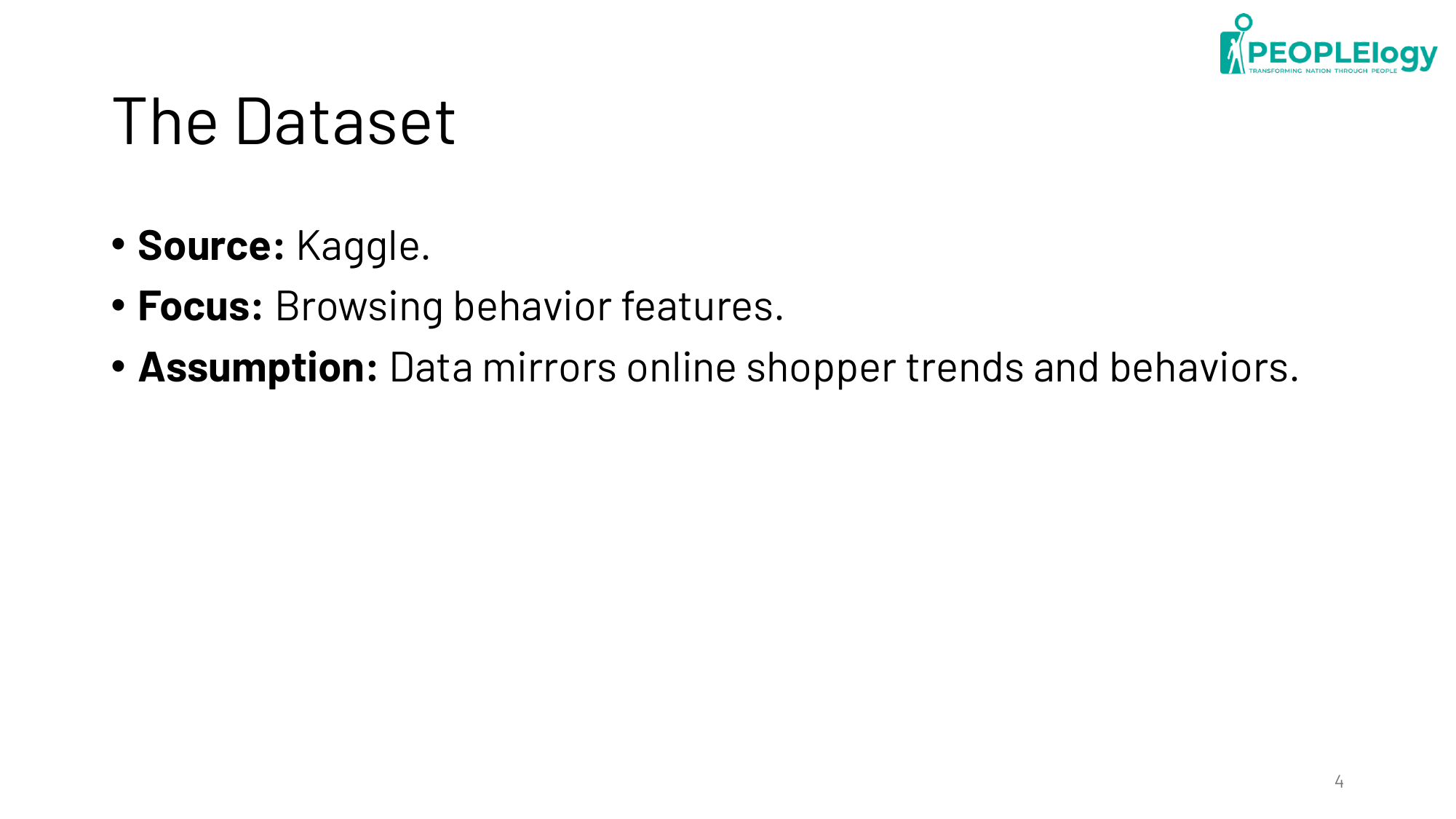

# The Dataset
Source: Kaggle.
Focus: Browsing behavior features.
Assumption: Data mirrors online shopper trends and behaviors.
4